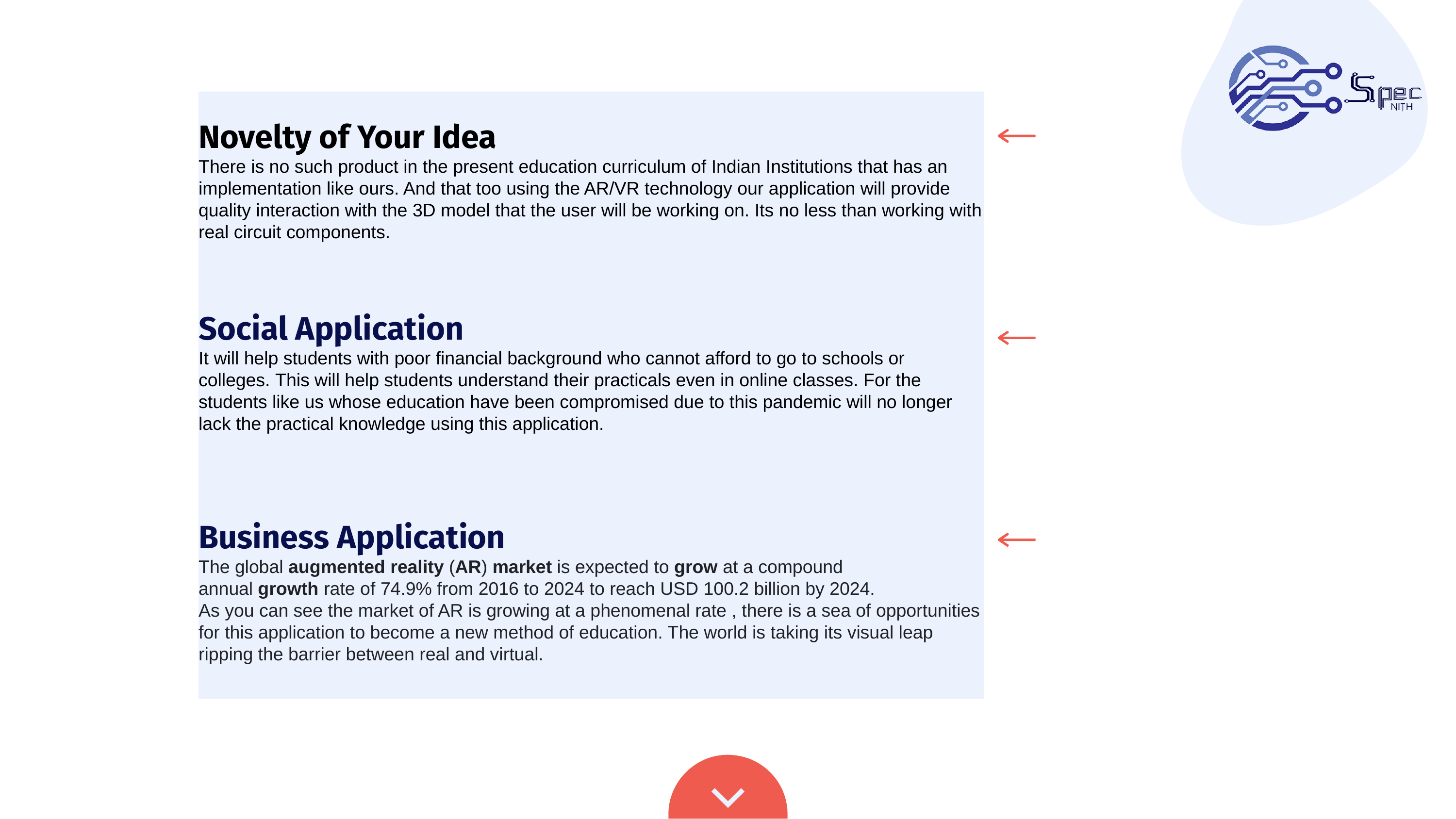

Novelty of Your Idea
There is no such product in the present education curriculum of Indian Institutions that has an implementation like ours. And that too using the AR/VR technology our application will provide quality interaction with the 3D model that the user will be working on. Its no less than working with real circuit components.

Social Application
It will help students with poor financial background who cannot afford to go to schools or colleges. This will help students understand their practicals even in online classes. For the students like us whose education have been compromised due to this pandemic will no longer lack the practical knowledge using this application.

Business Application
The global augmented reality (AR) market is expected to grow at a compound annual growth rate of 74.9% from 2016 to 2024 to reach USD 100.2 billion by 2024.
As you can see the market of AR is growing at a phenomenal rate , there is a sea of opportunities for this application to become a new method of education. The world is taking its visual leap ripping the barrier between real and virtual.